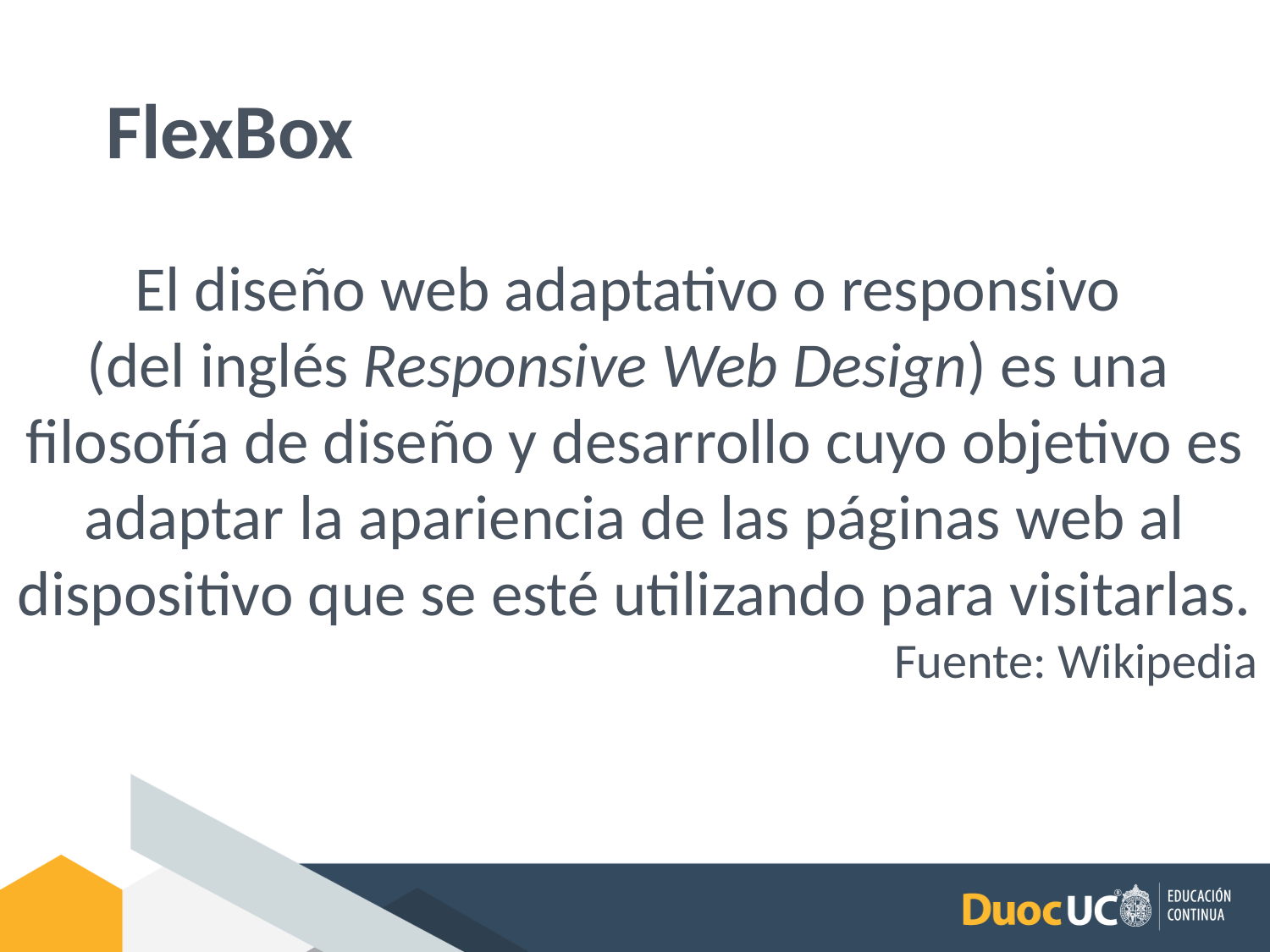

FlexBox
El diseño web adaptativo o responsivo
(del inglés Responsive Web Design) es una
filosofía de diseño y desarrollo cuyo objetivo es adaptar la apariencia de las páginas web al dispositivo que se esté utilizando para visitarlas.
Fuente: Wikipedia